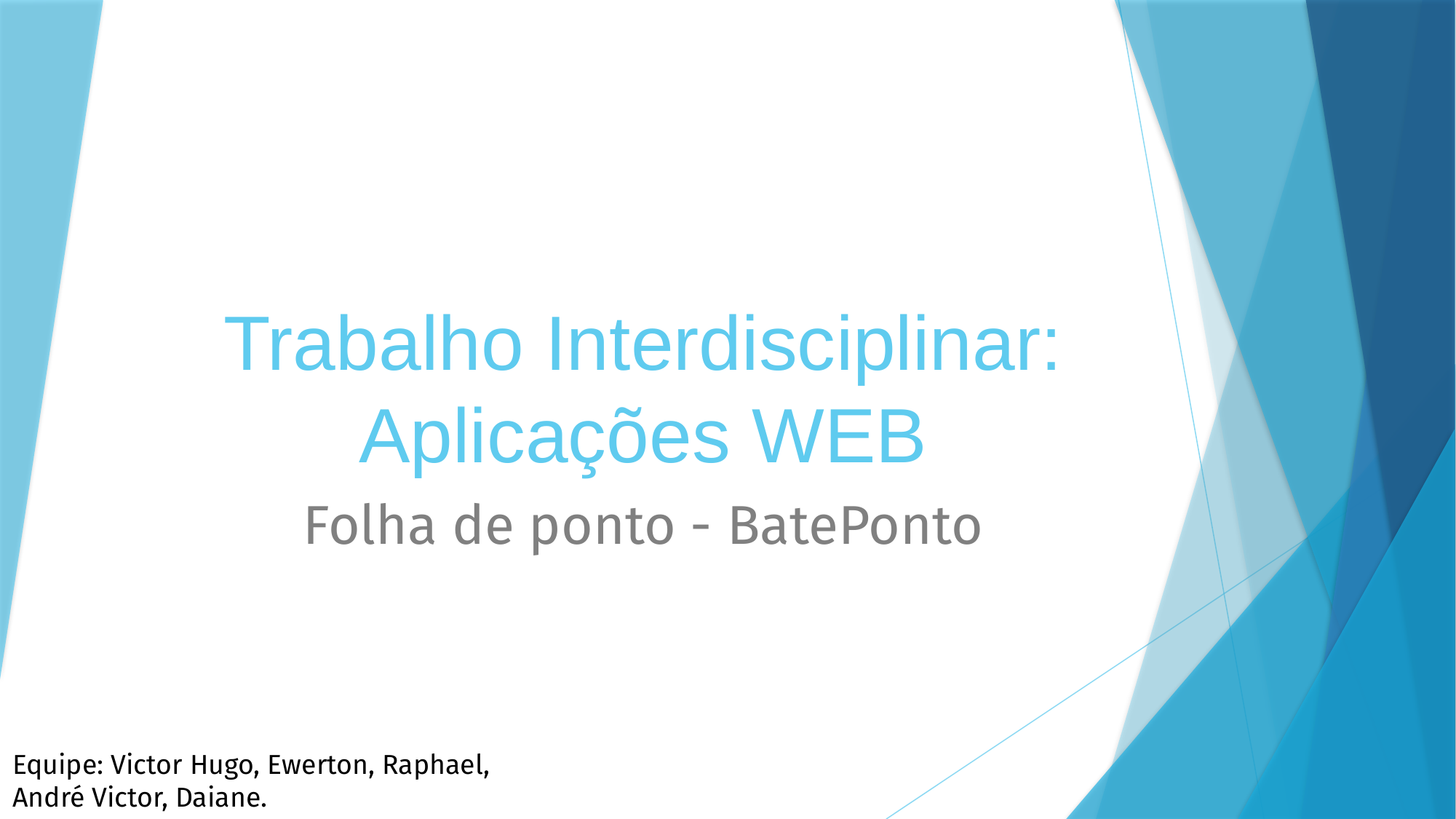

# Trabalho Interdisciplinar: Aplicações WEB
Folha de ponto - BatePonto
Equipe: Victor Hugo, Ewerton, Raphael, André Victor, Daiane.